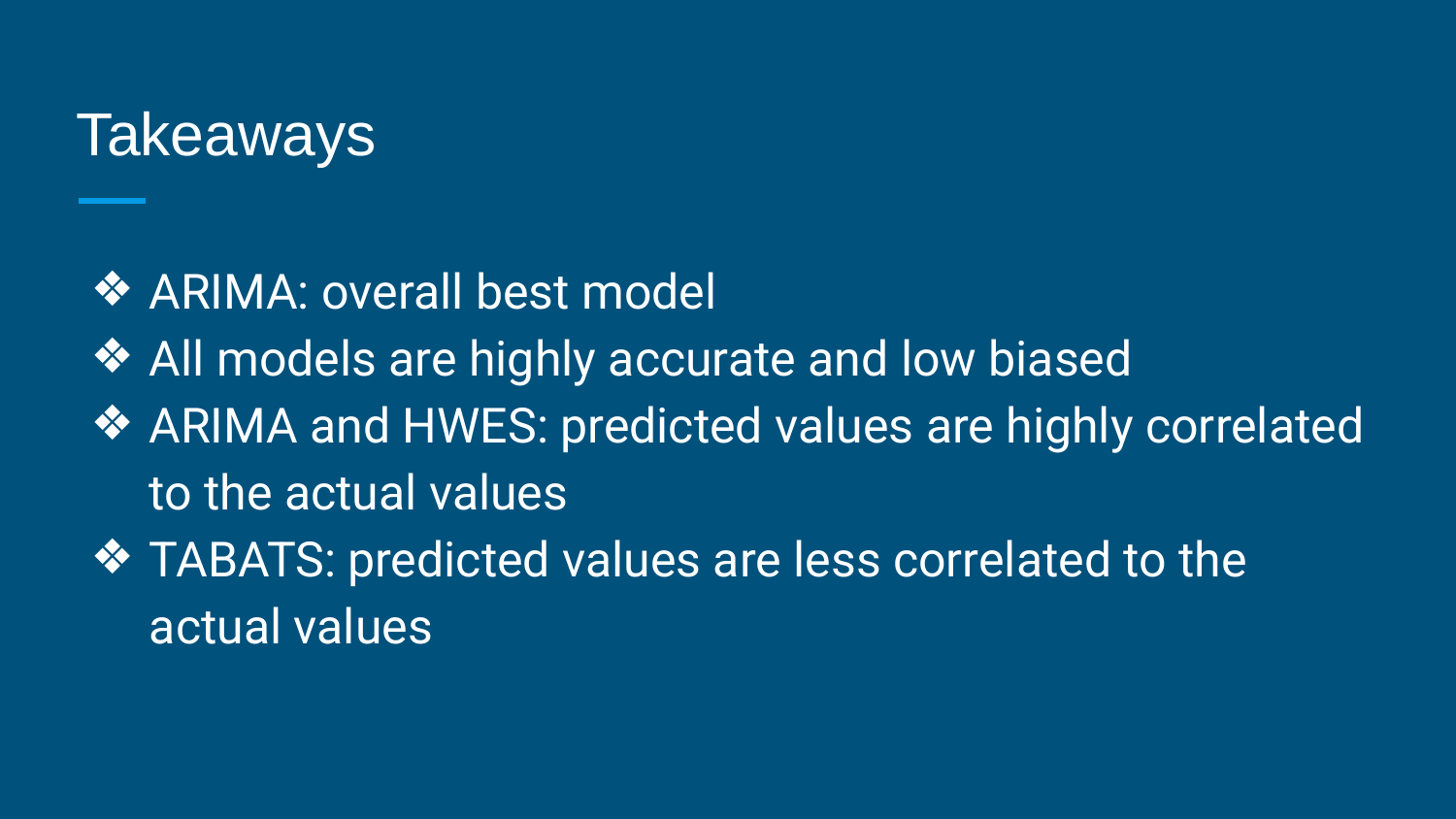

# Takeaways
ARIMA: overall best model
All models are highly accurate and low biased
ARIMA and HWES: predicted values are highly correlated to the actual values
TABATS: predicted values are less correlated to the actual values